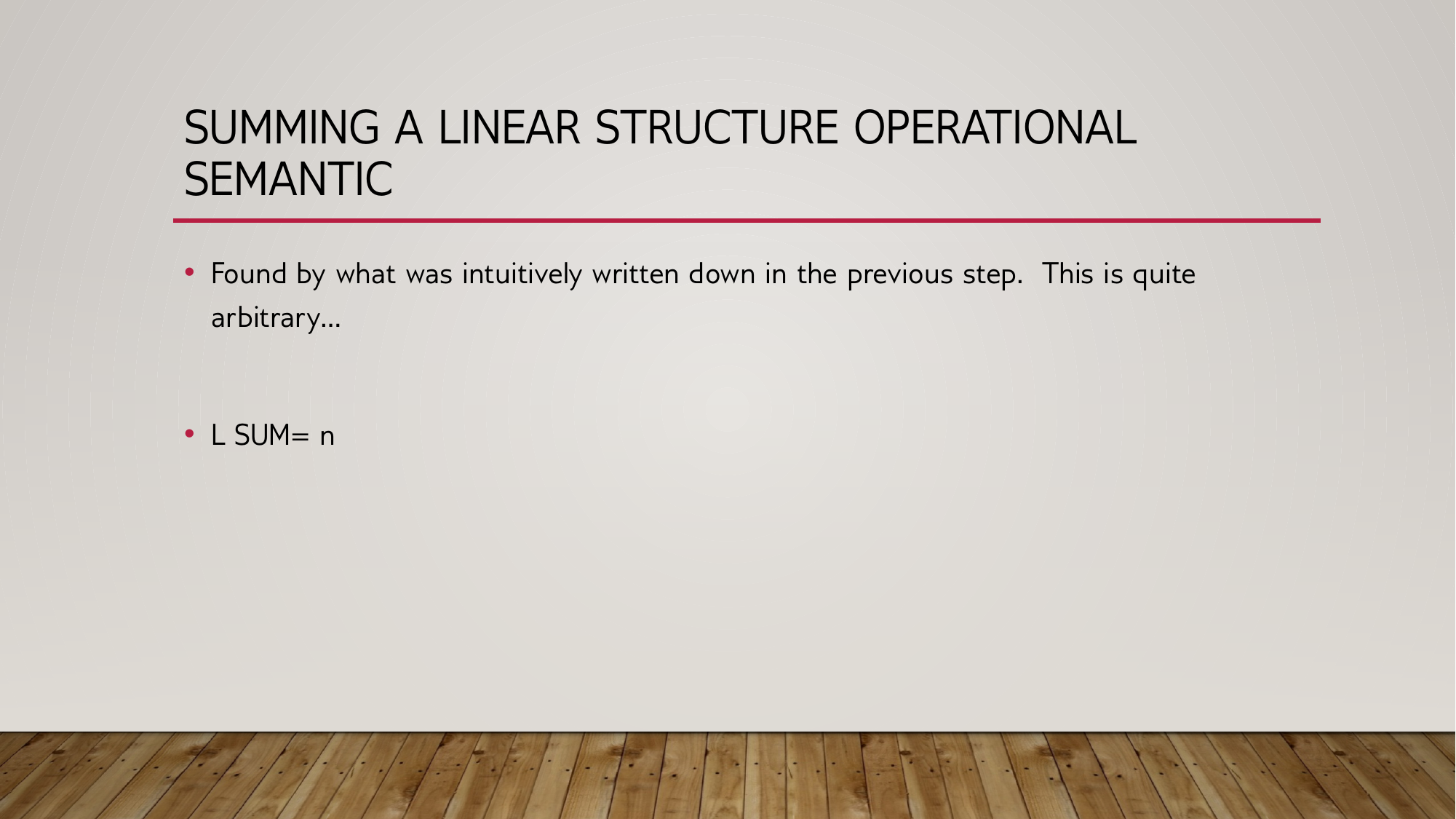

# Summing a linear structure operational semantic
Found by what was intuitively written down in the previous step.  This is quite arbitrary…

L SUM= n